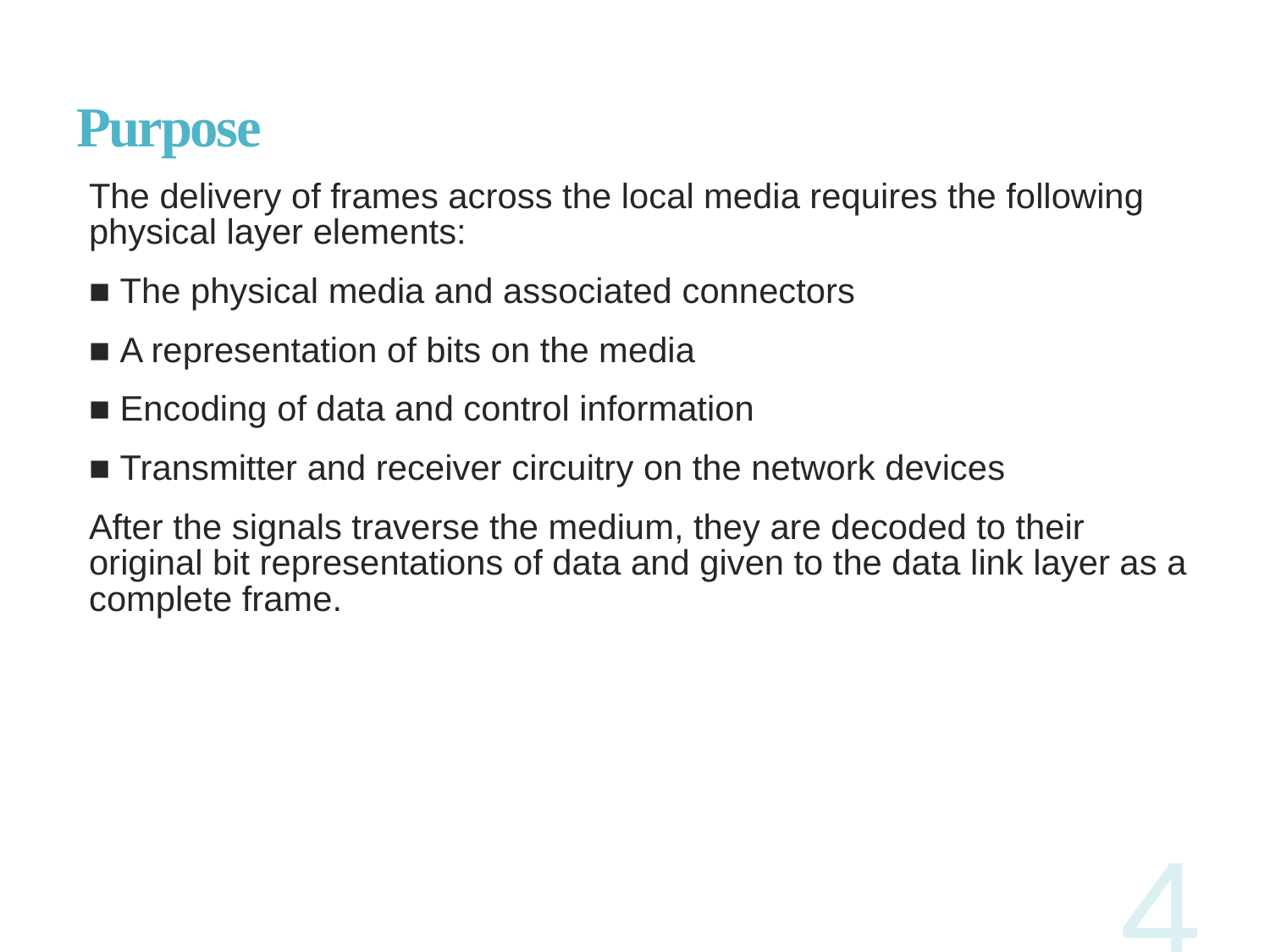

# Purpose
The delivery of frames across the local media requires the following physical layer elements:
■ The physical media and associated connectors
■ A representation of bits on the media
■ Encoding of data and control information
■ Transmitter and receiver circuitry on the network devices
After the signals traverse the medium, they are decoded to their original bit representations of data and given to the data link layer as a complete frame.

4